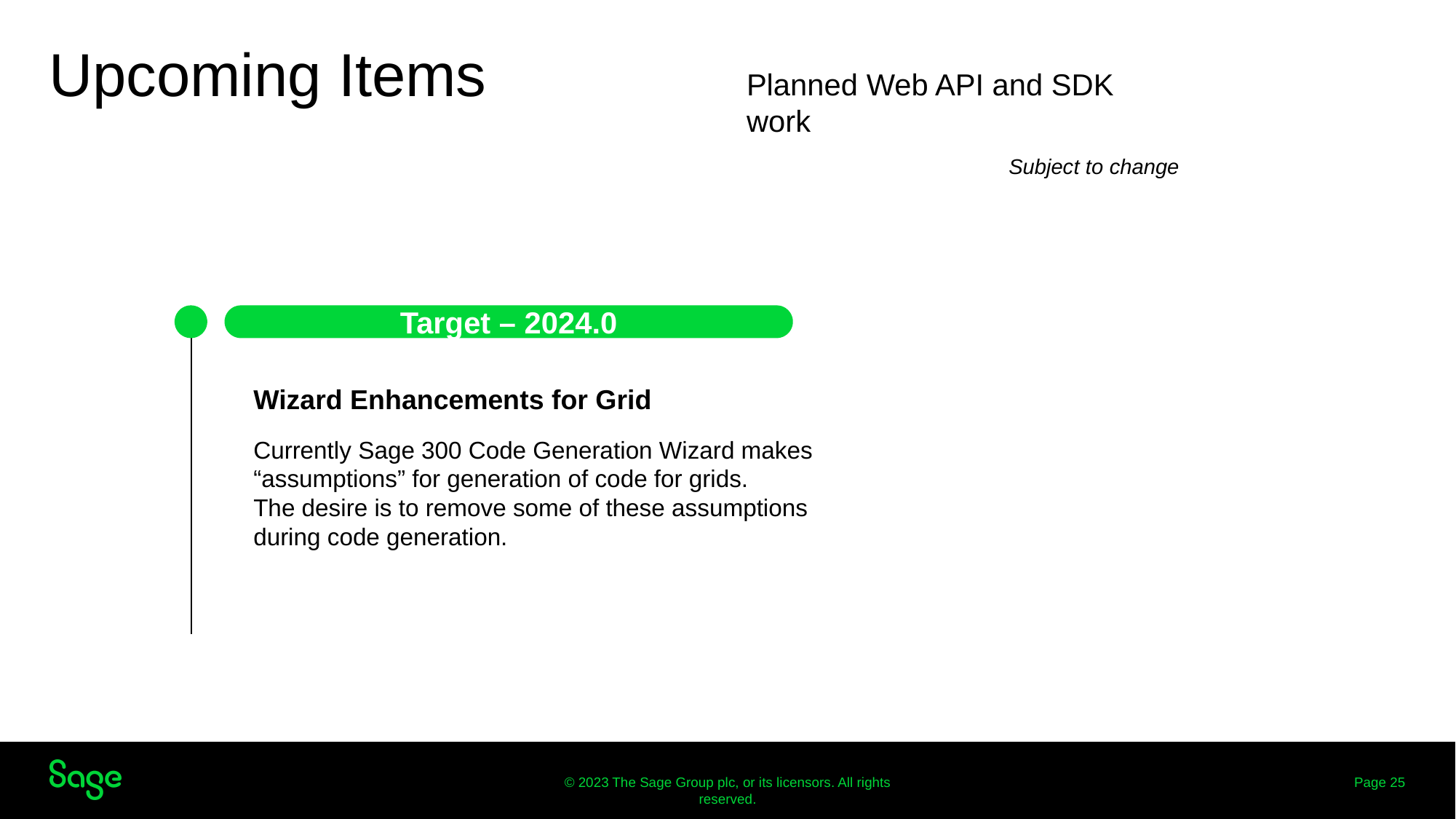

# Upcoming Items
Planned Web API and SDK work
Subject to change

Target – 2024.0
Wizard Enhancements for Grid

Currently Sage 300 Code Generation Wizard makes “assumptions” for generation of code for grids.
The desire is to remove some of these assumptions during code generation.
Page 25